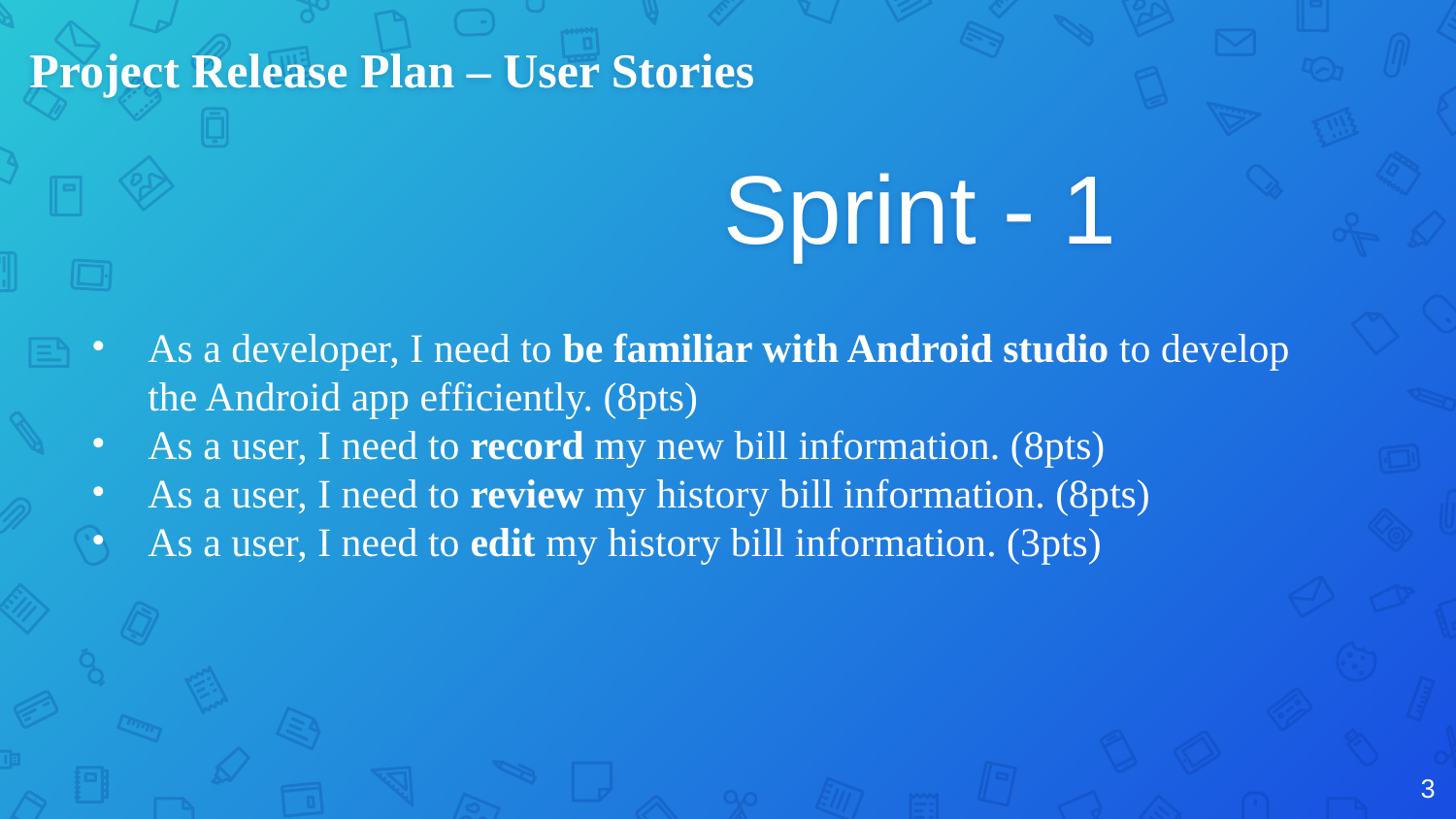

Project Release Plan – User Stories
Sprint - 1
As a developer, I need to be familiar with Android studio to develop the Android app efficiently. (8pts)
As a user, I need to record my new bill information. (8pts)
As a user, I need to review my history bill information. (8pts)
As a user, I need to edit my history bill information. (3pts)

3